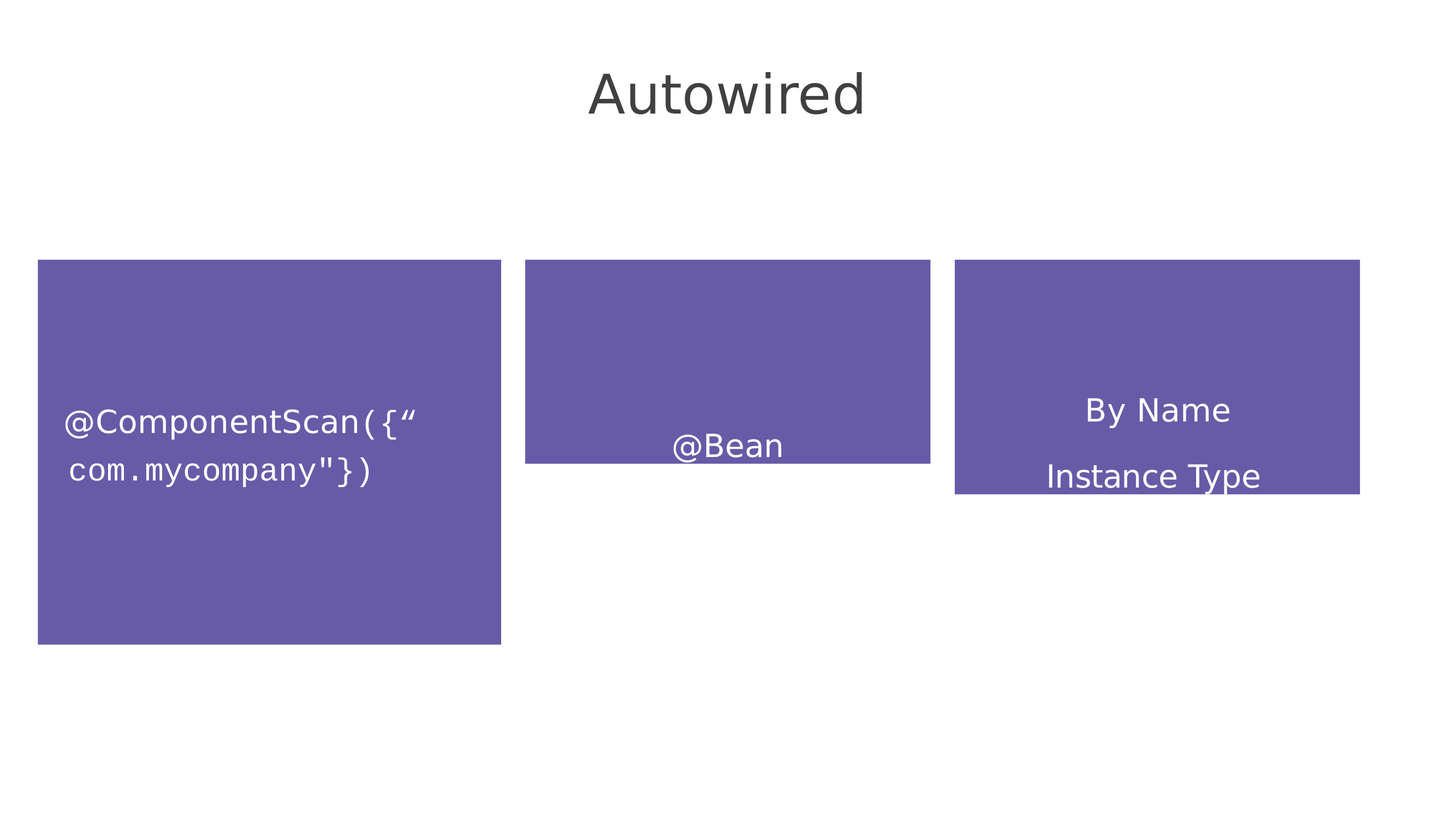

# Autowired

@ComponentScan({“ com.mycompany"})

@Bean

By Name  Instance Type
9